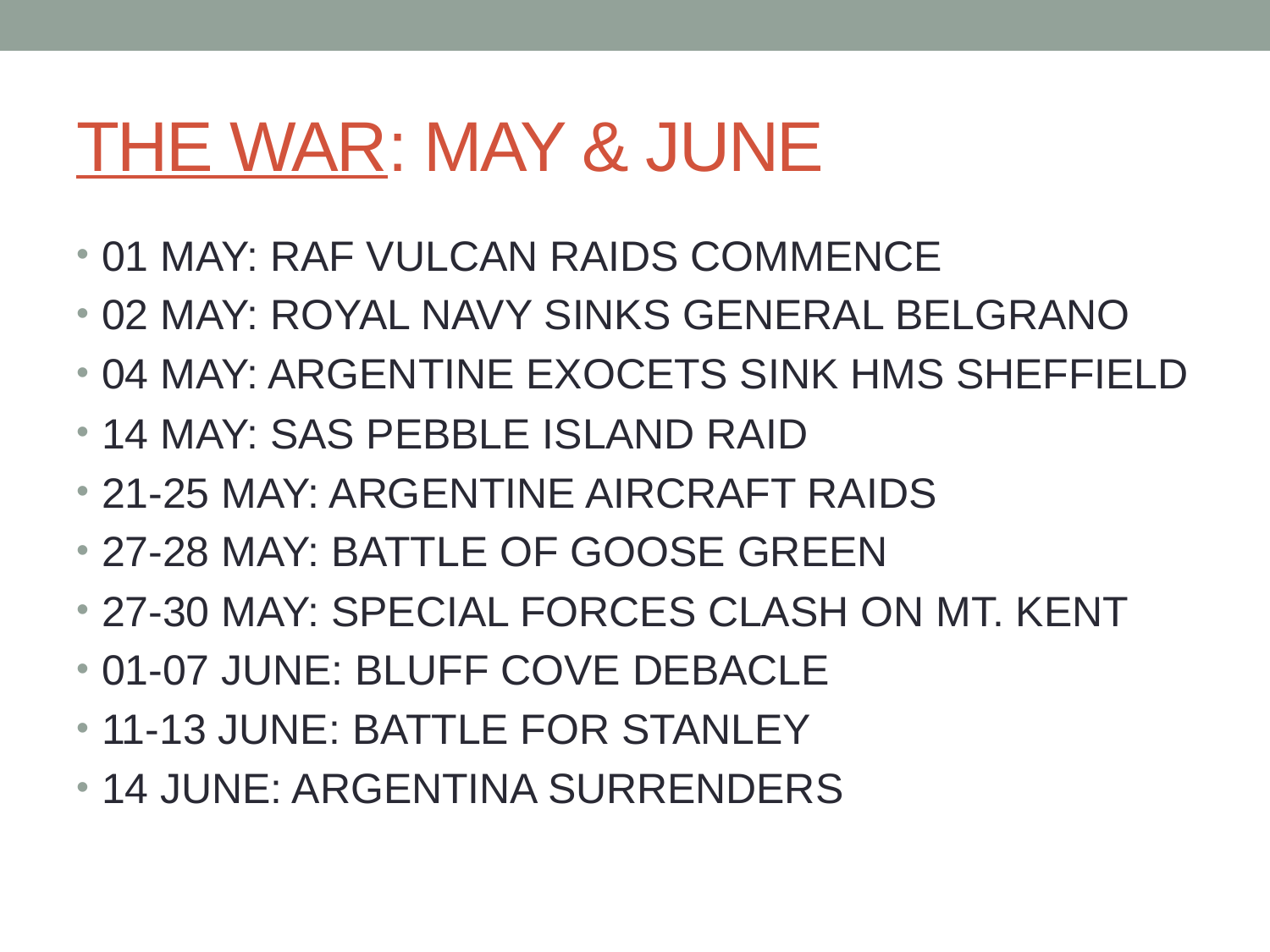

# THE WAR: MAY & JUNE
01 MAY: RAF VULCAN RAIDS COMMENCE
02 MAY: ROYAL NAVY SINKS GENERAL BELGRANO
04 MAY: ARGENTINE EXOCETS SINK HMS SHEFFIELD
14 MAY: SAS PEBBLE ISLAND RAID
21-25 MAY: ARGENTINE AIRCRAFT RAIDS
27-28 MAY: BATTLE OF GOOSE GREEN
27-30 MAY: SPECIAL FORCES CLASH ON MT. KENT
01-07 JUNE: BLUFF COVE DEBACLE
11-13 JUNE: BATTLE FOR STANLEY
14 JUNE: ARGENTINA SURRENDERS